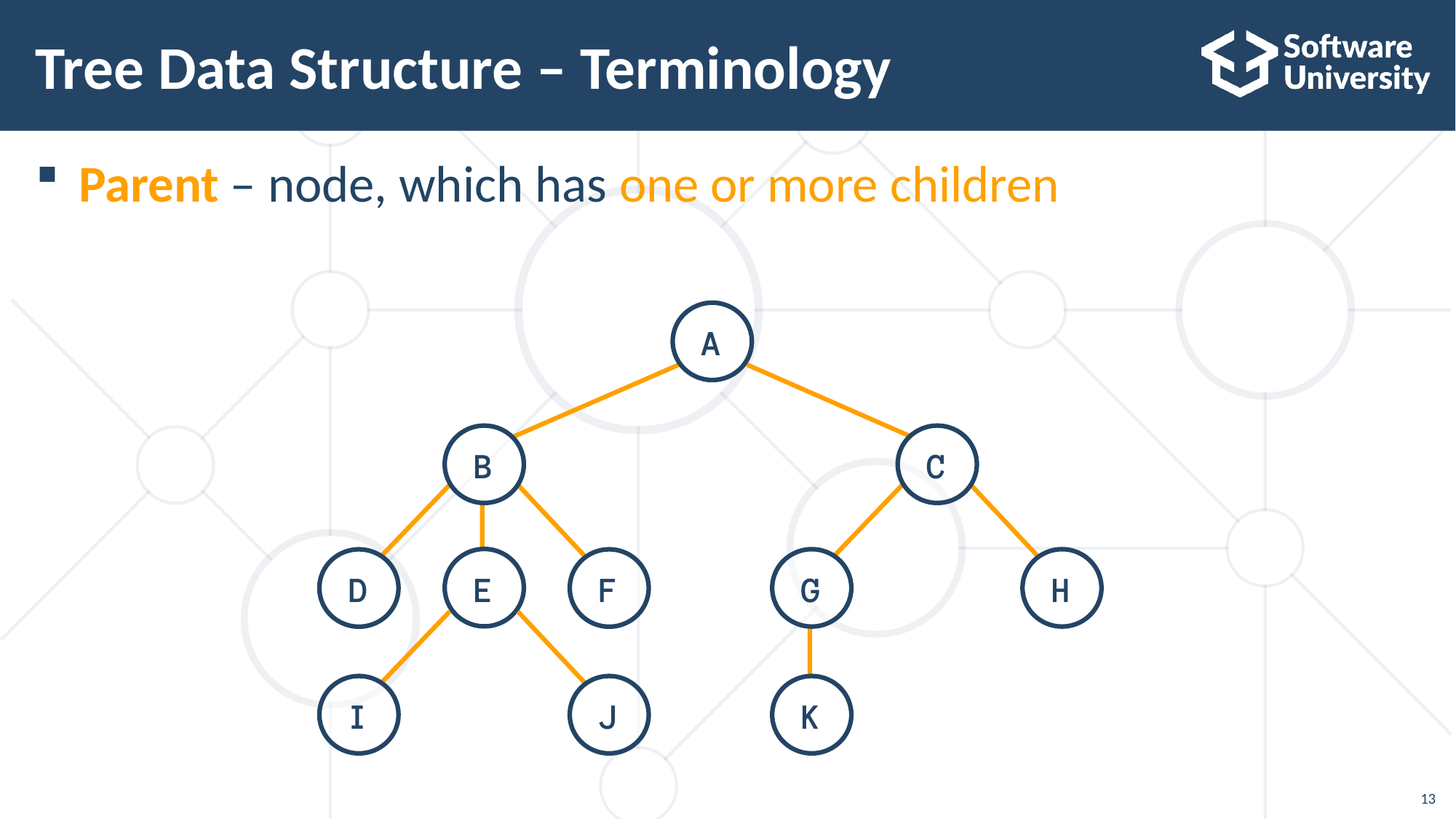

# Tree Data Structure – Terminology
Parent – node, which has one or more children
A

B
C

E
G
H
D
F

I
J
K
13